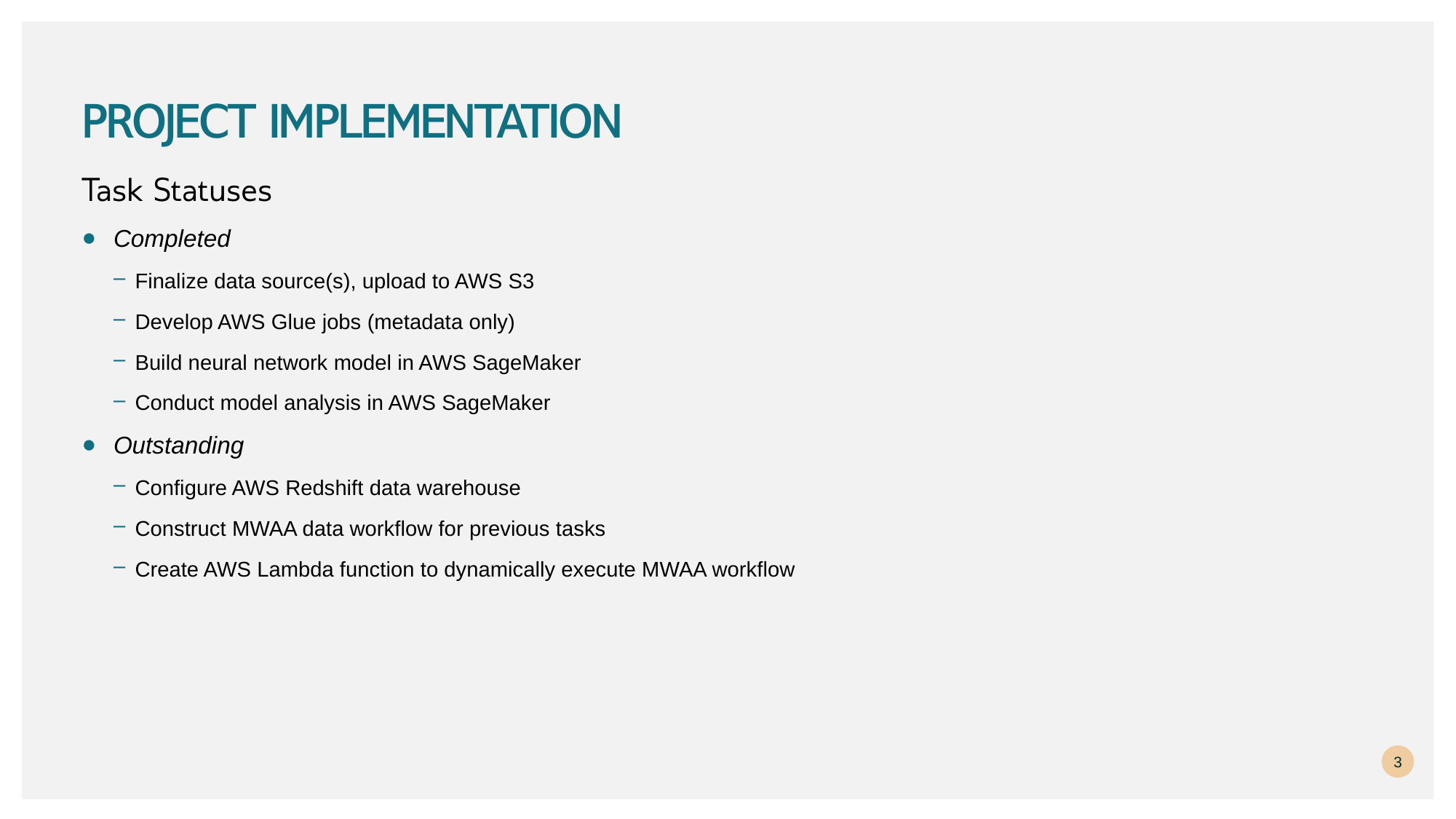

# Project IMplementation
Task Statuses
Completed
Finalize data source(s), upload to AWS S3
Develop AWS Glue jobs (metadata only)
Build neural network model in AWS SageMaker
Conduct model analysis in AWS SageMaker
Outstanding
Configure AWS Redshift data warehouse
Construct MWAA data workflow for previous tasks
Create AWS Lambda function to dynamically execute MWAA workflow

3